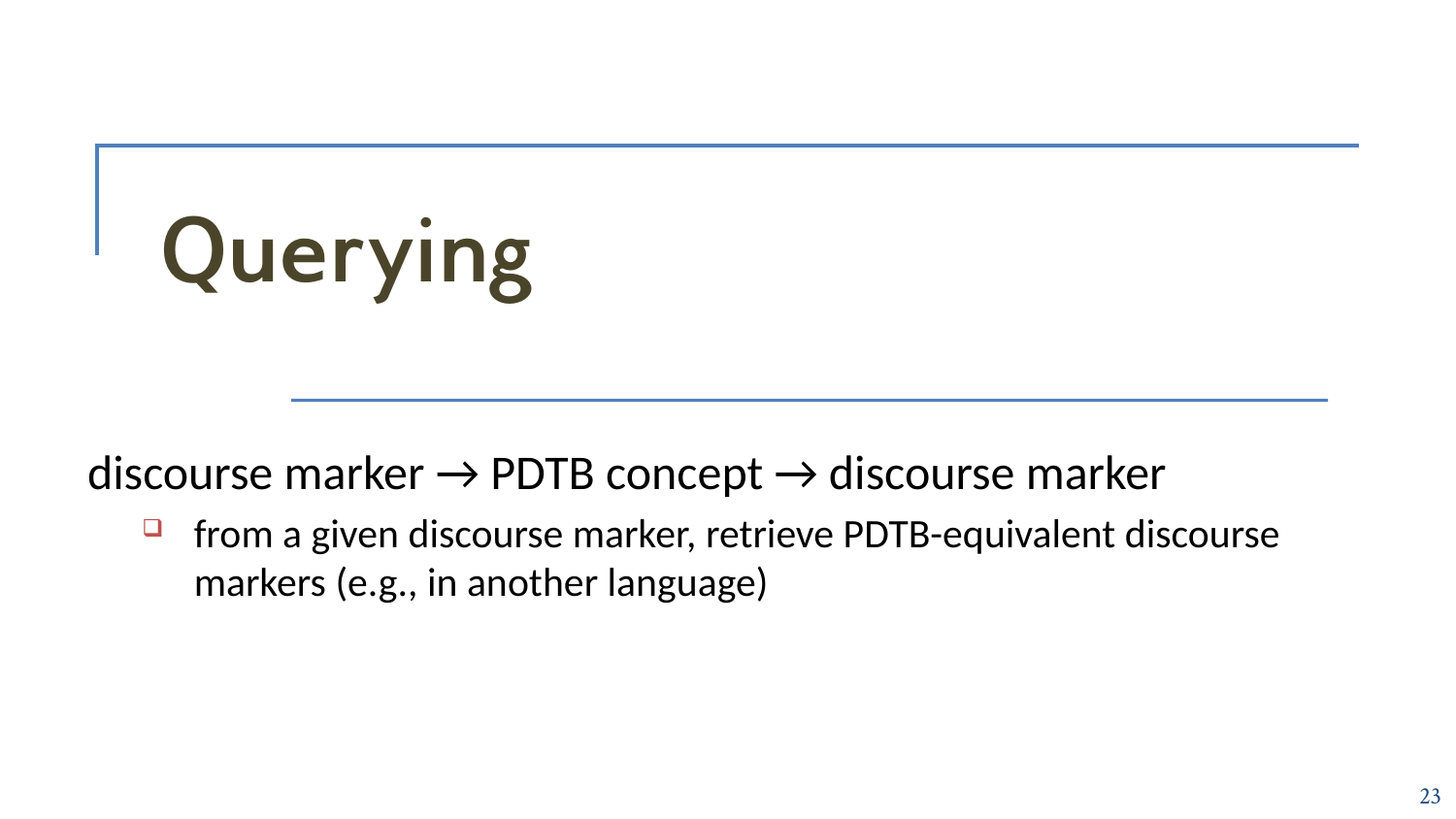

# Querying
discourse marker → PDTB concept → discourse marker
from a given discourse marker, retrieve PDTB-equivalent discourse markers (e.g., in another language)
23